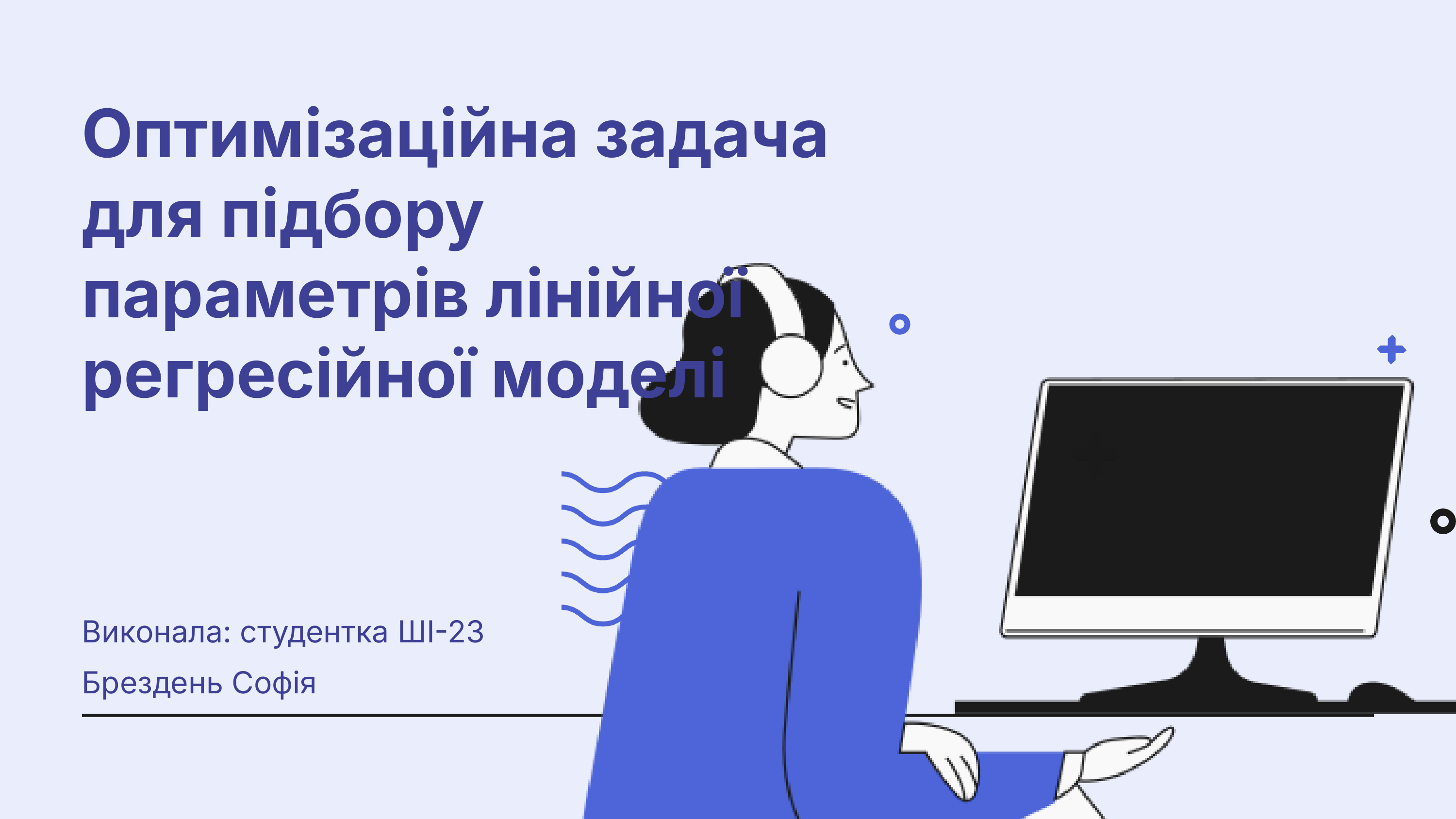

Оптимізаційна задача для підбору параметрів лінійної
регресійної моделі

Виконала: студентка ШІ-23
Брездень Софія